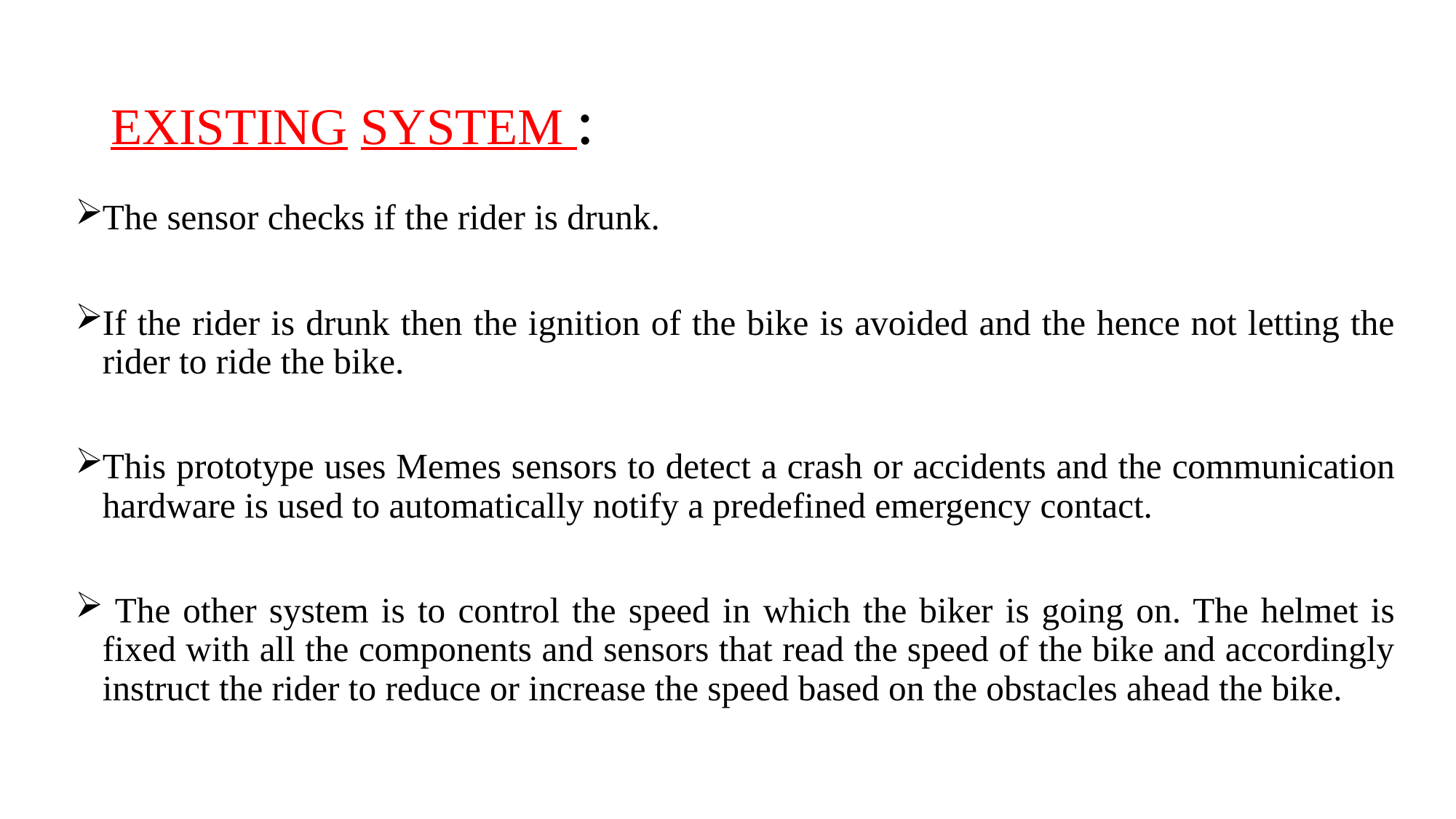

# EXISTING SYSTEM :
The sensor checks if the rider is drunk.

If the rider is drunk then the ignition of the bike is avoided and the hence not letting the rider to ride the bike.

This prototype uses Memes sensors to detect a crash or accidents and the communication hardware is used to automatically notify a predefined emergency contact.

 The other system is to control the speed in which the biker is going on. The helmet is fixed with all the components and sensors that read the speed of the bike and accordingly instruct the rider to reduce or increase the speed based on the obstacles ahead the bike.